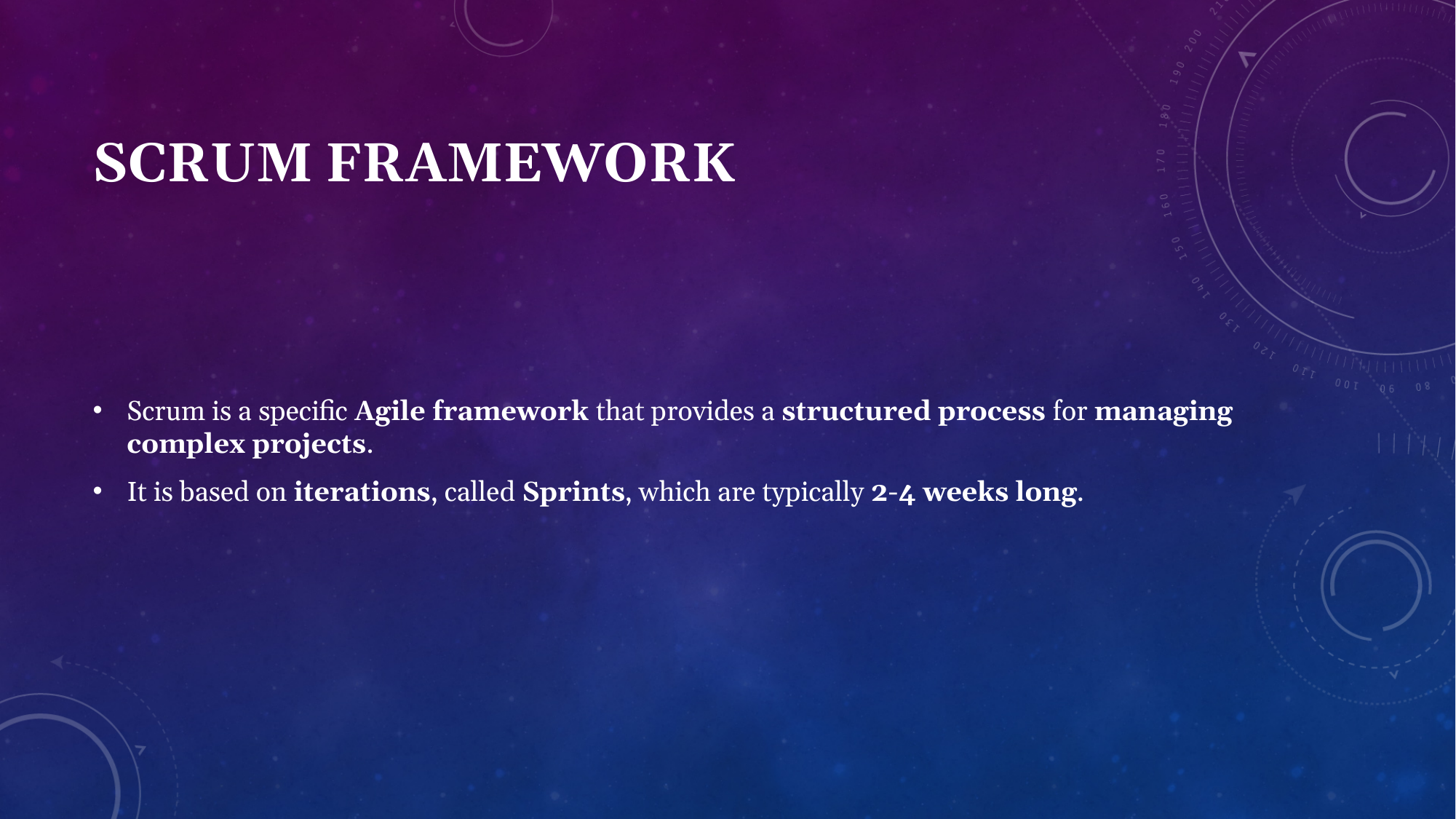

# Scrum Framework
Scrum is a specific Agile framework that provides a structured process for managing complex projects.
It is based on iterations, called Sprints, which are typically 2-4 weeks long.